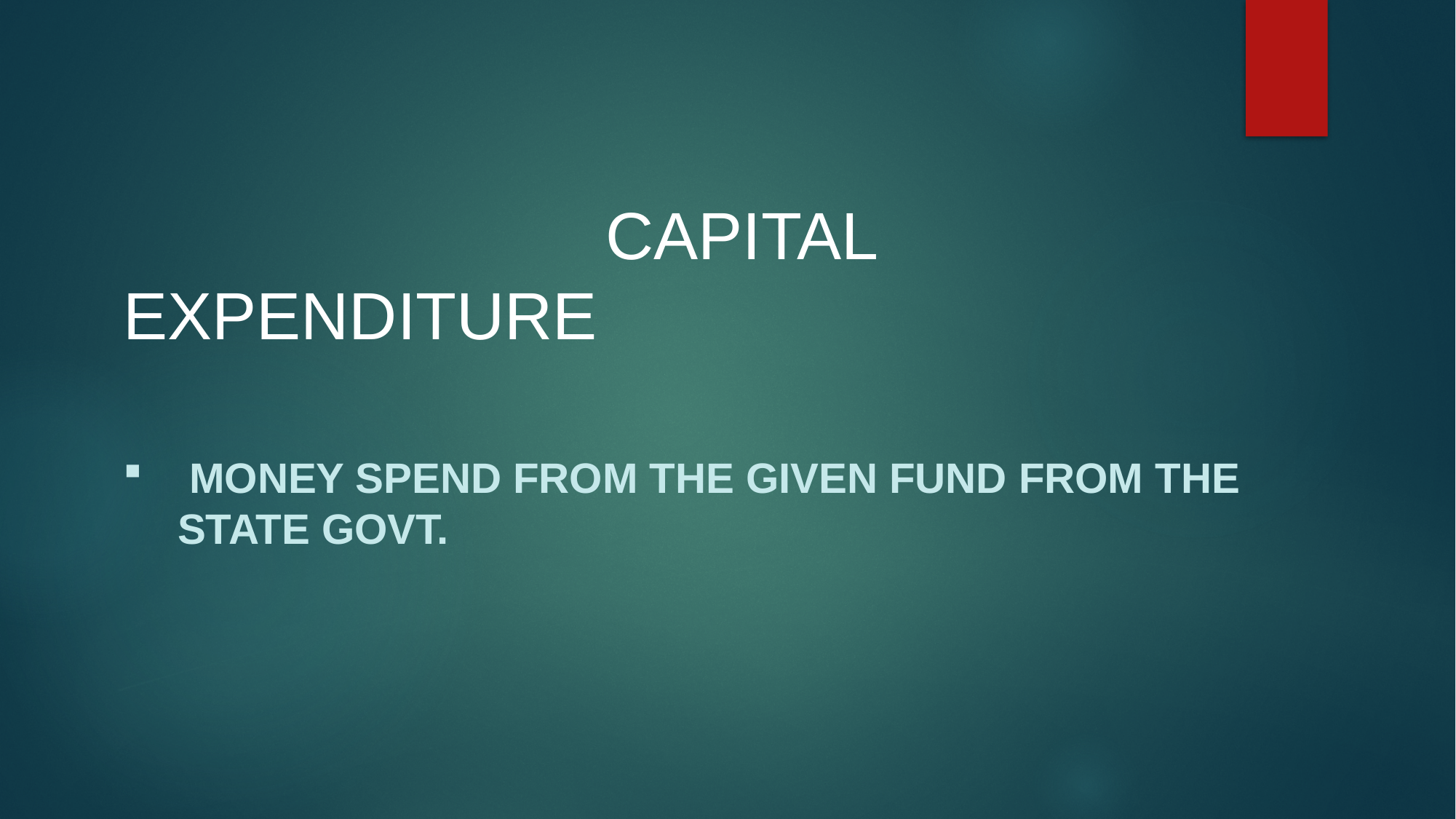

CAPITAL EXPENDITURE

 MONEY SPEND FROM THE GIVEN FUND FROM THE STATE GOVT.